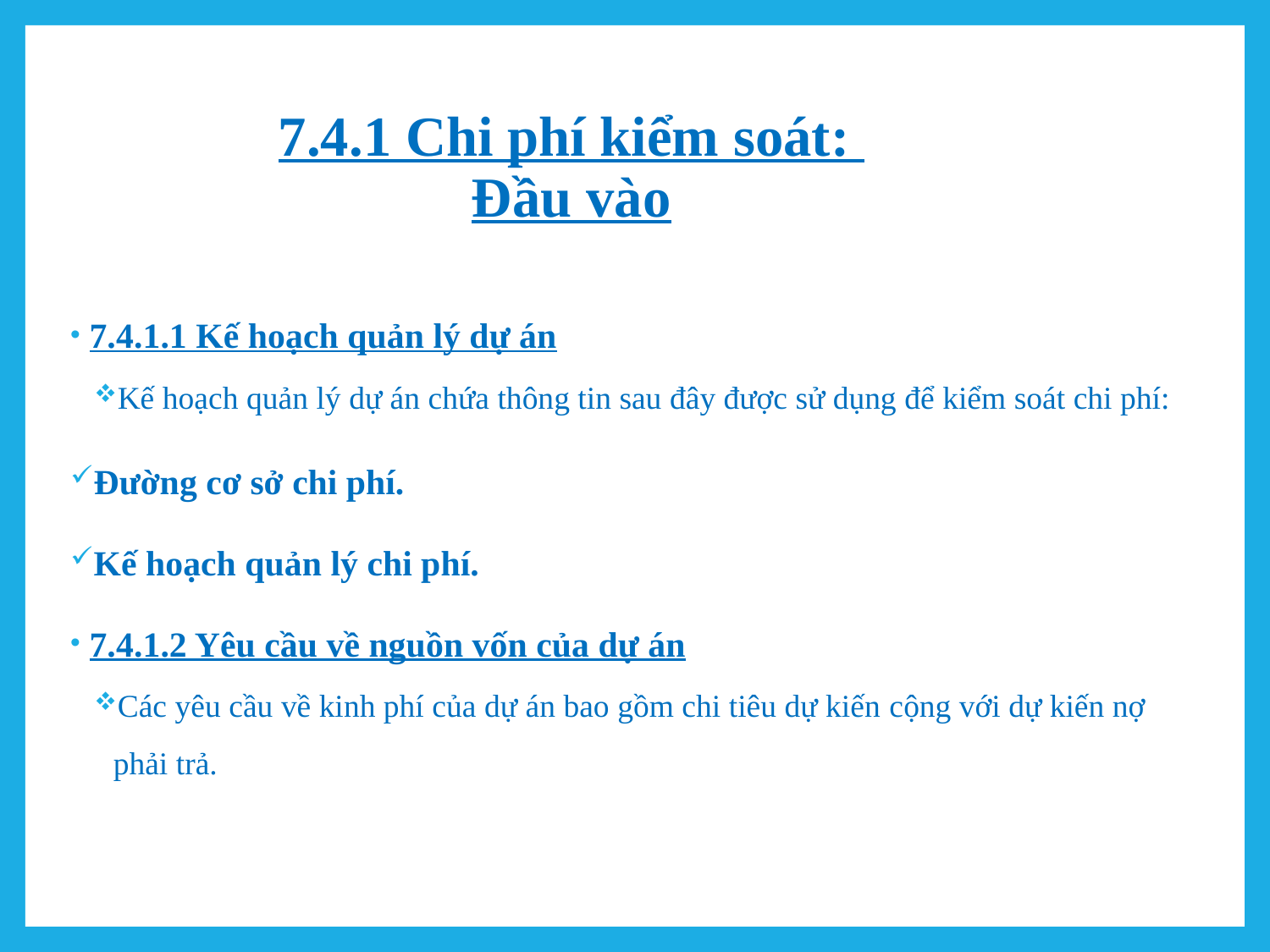

# 7.4.1 Chi phí kiểm soát: Đầu vào
7.4.1.1 Kế hoạch quản lý dự án
Kế hoạch quản lý dự án chứa thông tin sau đây được sử dụng để kiểm soát chi phí:
Đường cơ sở chi phí.
Kế hoạch quản lý chi phí.
7.4.1.2 Yêu cầu về nguồn vốn của dự án
Các yêu cầu về kinh phí của dự án bao gồm chi tiêu dự kiến ​​cộng với dự kiến nợ phải trả.